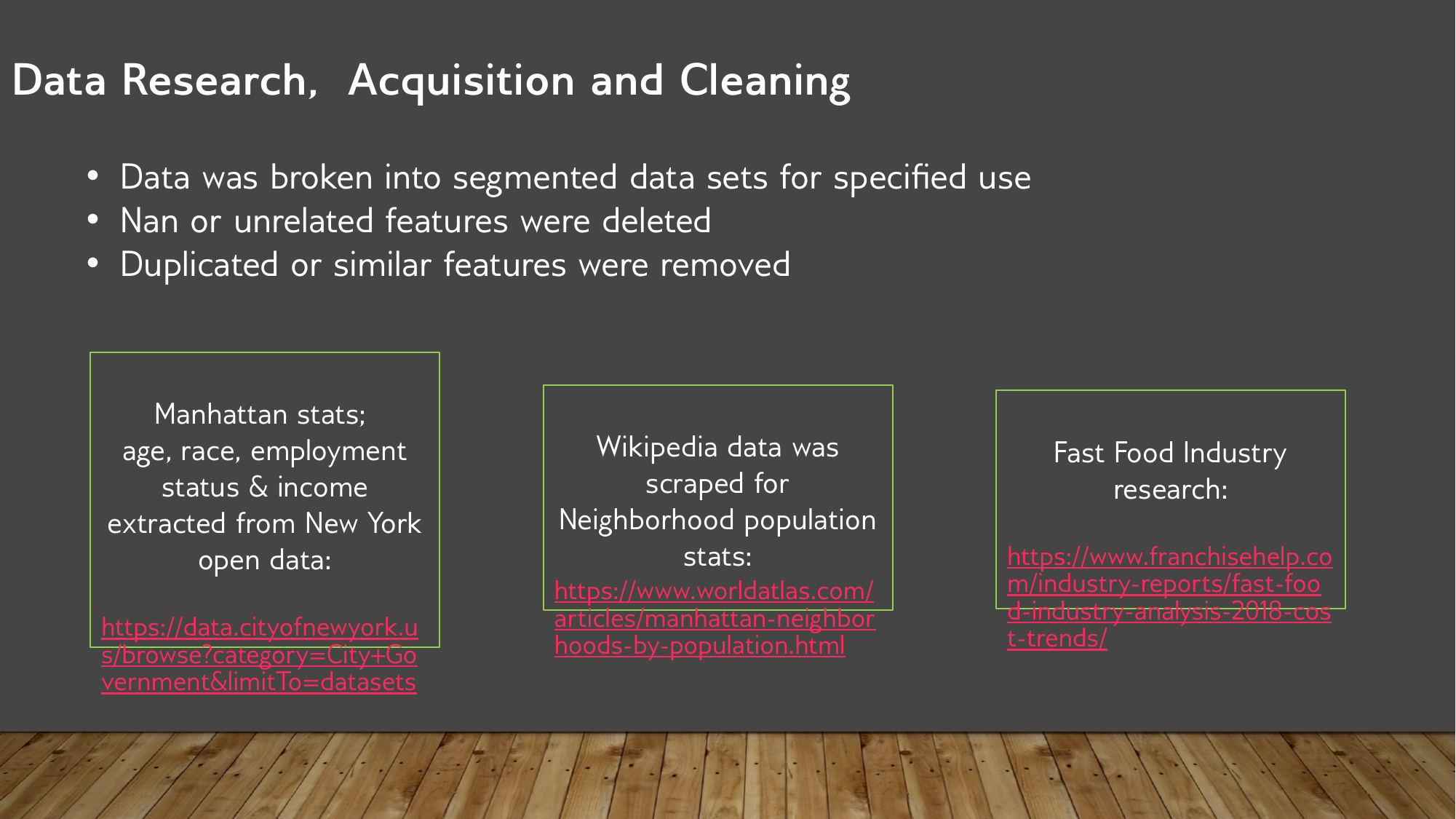

Data Research,  Acquisition and Cleaning
Data was broken into segmented data sets for specified use
Nan or unrelated features were deleted
Duplicated or similar features were removed

Wikipedia data was scraped for Neighborhood population stats:
https://www.worldatlas.com/articles/manhattan-neighborhoods-by-population.html

Manhattan stats;
age, race, employment status & income extracted from New York open data:

https://data.cityofnewyork.us/browse?category=City+Government&limitTo=datasets

Fast Food Industry research:

https://www.franchisehelp.com/industry-reports/fast-food-industry-analysis-2018-cost-trends/